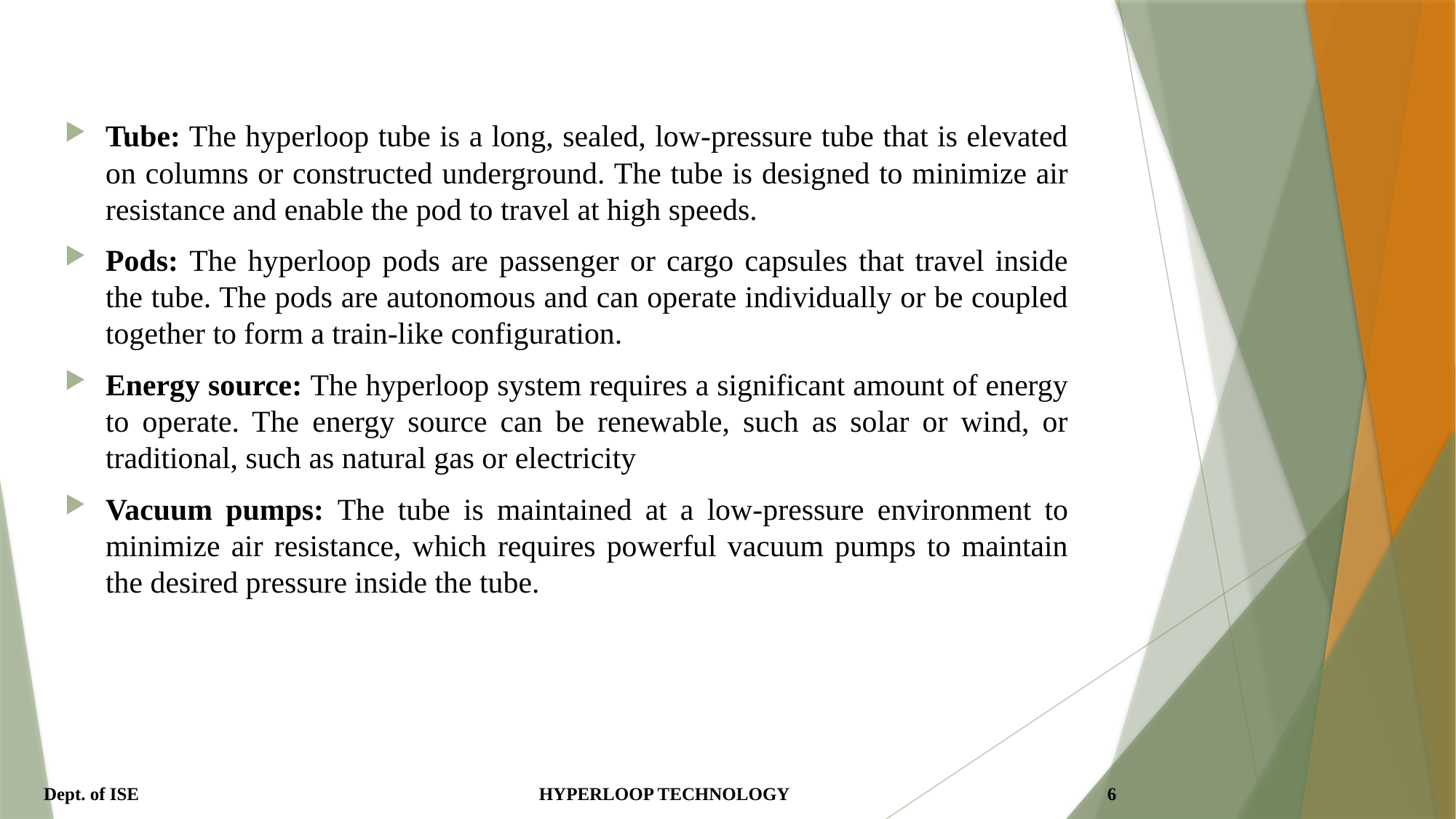

Tube: The hyperloop tube is a long, sealed, low-pressure tube that is elevated on columns or constructed underground. The tube is designed to minimize air resistance and enable the pod to travel at high speeds.
Pods: The hyperloop pods are passenger or cargo capsules that travel inside the tube. The pods are autonomous and can operate individually or be coupled together to form a train-like configuration.
Energy source: The hyperloop system requires a significant amount of energy to operate. The energy source can be renewable, such as solar or wind, or traditional, such as natural gas or electricity
Vacuum pumps: The tube is maintained at a low-pressure environment to minimize air resistance, which requires powerful vacuum pumps to maintain the desired pressure inside the tube.

Dept. of ISE                                                                                        HYPERLOOP TECHNOLOGY                                                                      6